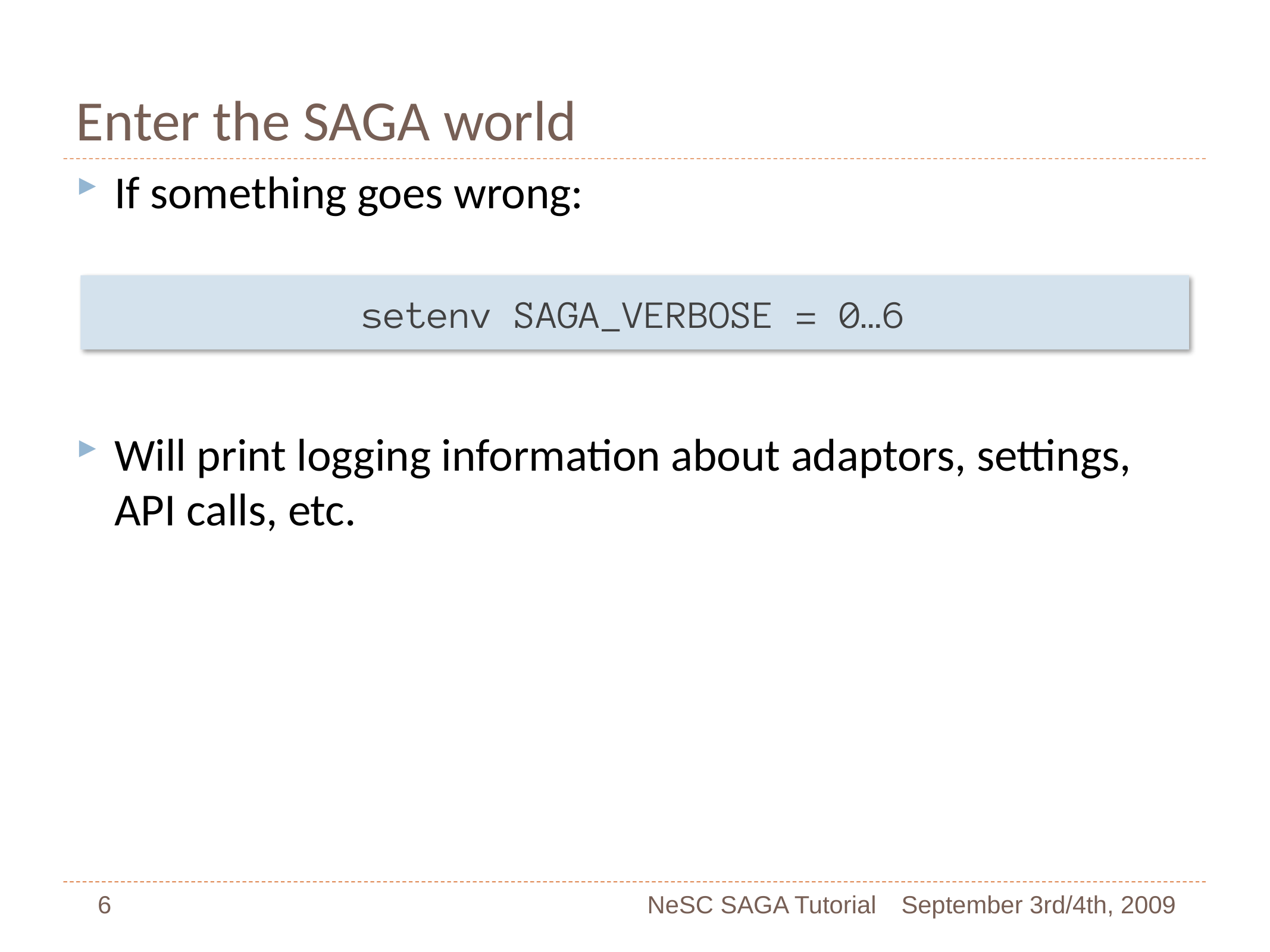

# Enter the SAGA world
If something goes wrong:

Will print logging information about adaptors, settings, API calls, etc.

setenv SAGA_VERBOSE = 0…6
6
NeSC SAGA Tutorial
September 3rd/4th, 2009